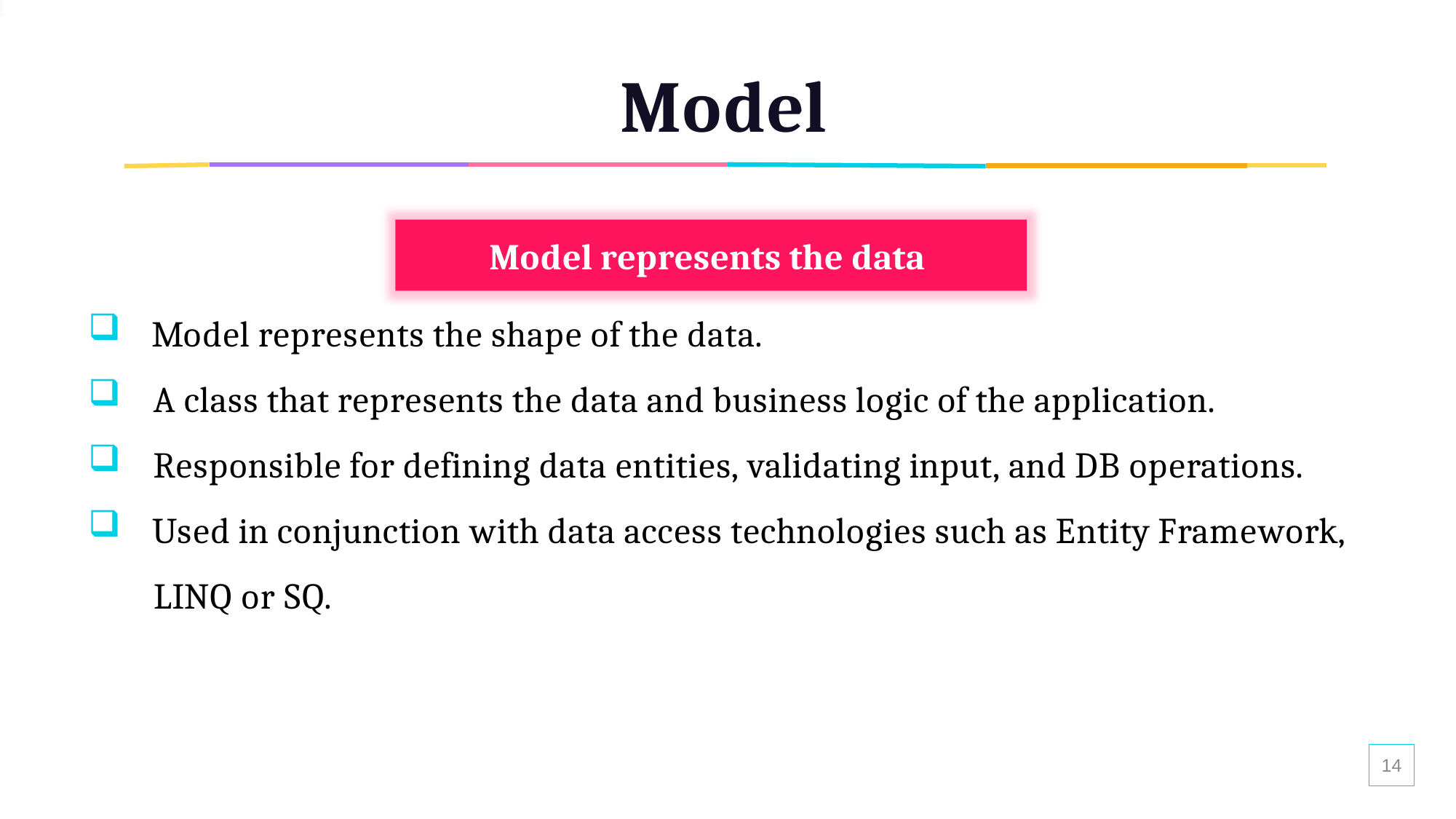

# Model

Model represents the shape of the data.
A class that represents the data and business logic of the application.
Responsible for defining data entities, validating input, and DB operations.
Used in conjunction with data access technologies such as Entity Framework, LINQ or SQ.
Model represents the data
14